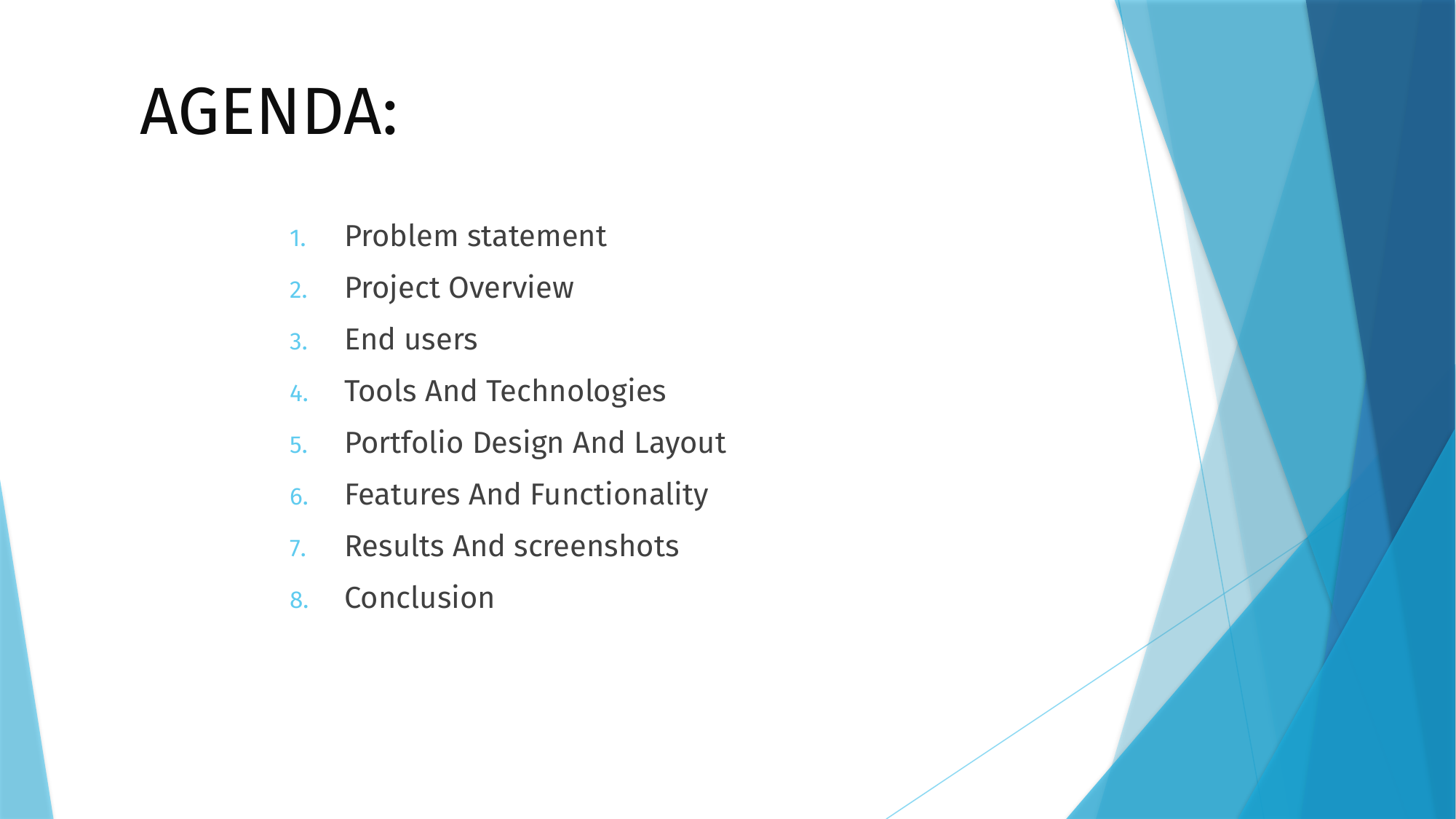

# AGENDA:
Problem statement
Project Overview
End users
Tools And Technologies
Portfolio Design And Layout
Features And Functionality
Results And screenshots
Conclusion